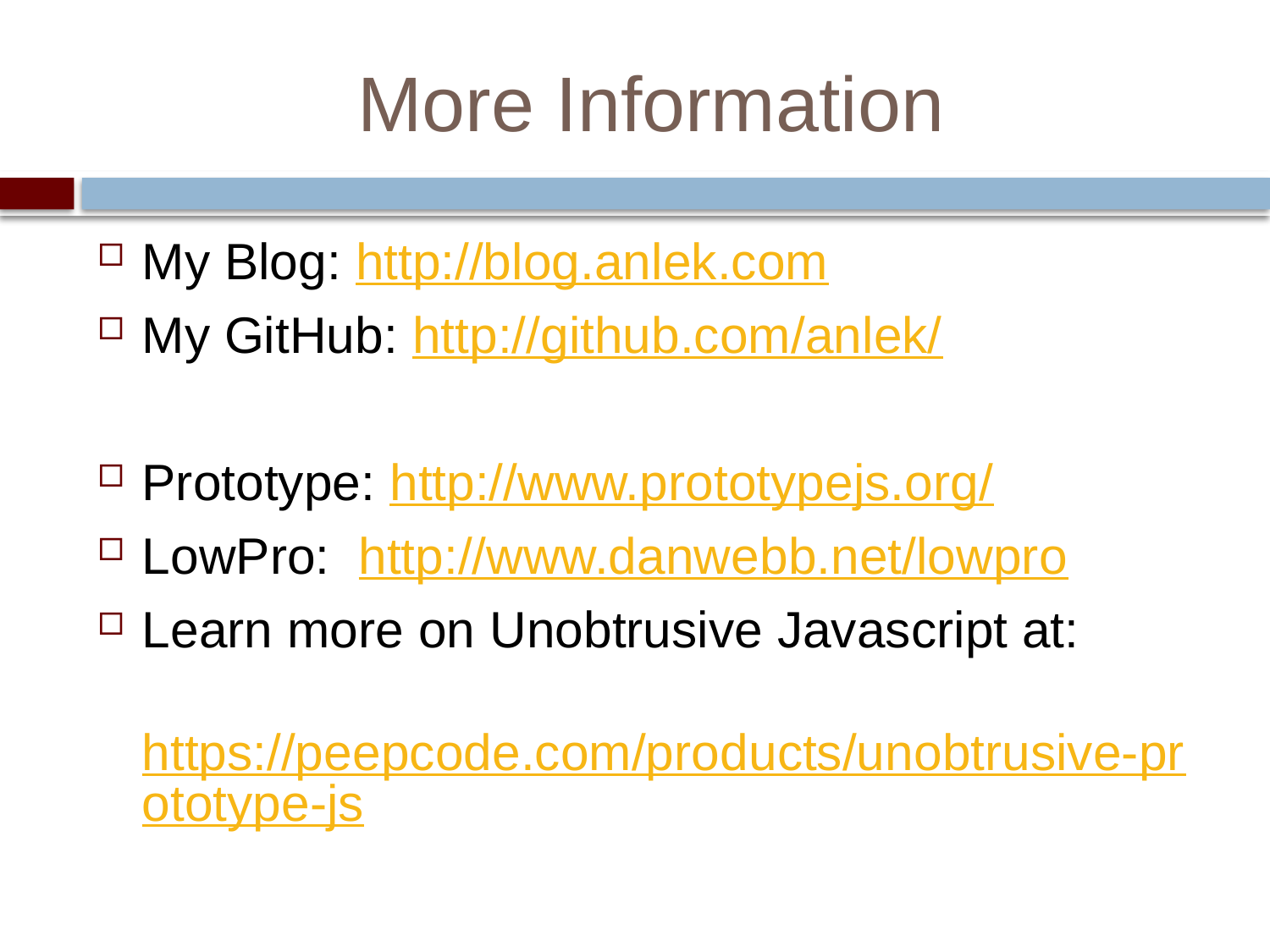

# More Information
My Blog: http://blog.anlek.com
My GitHub: http://github.com/anlek/

Prototype: http://www.prototypejs.org/
LowPro:  http://www.danwebb.net/lowpro
Learn more on Unobtrusive Javascript at:
 https://peepcode.com/products/unobtrusive-prototype-js